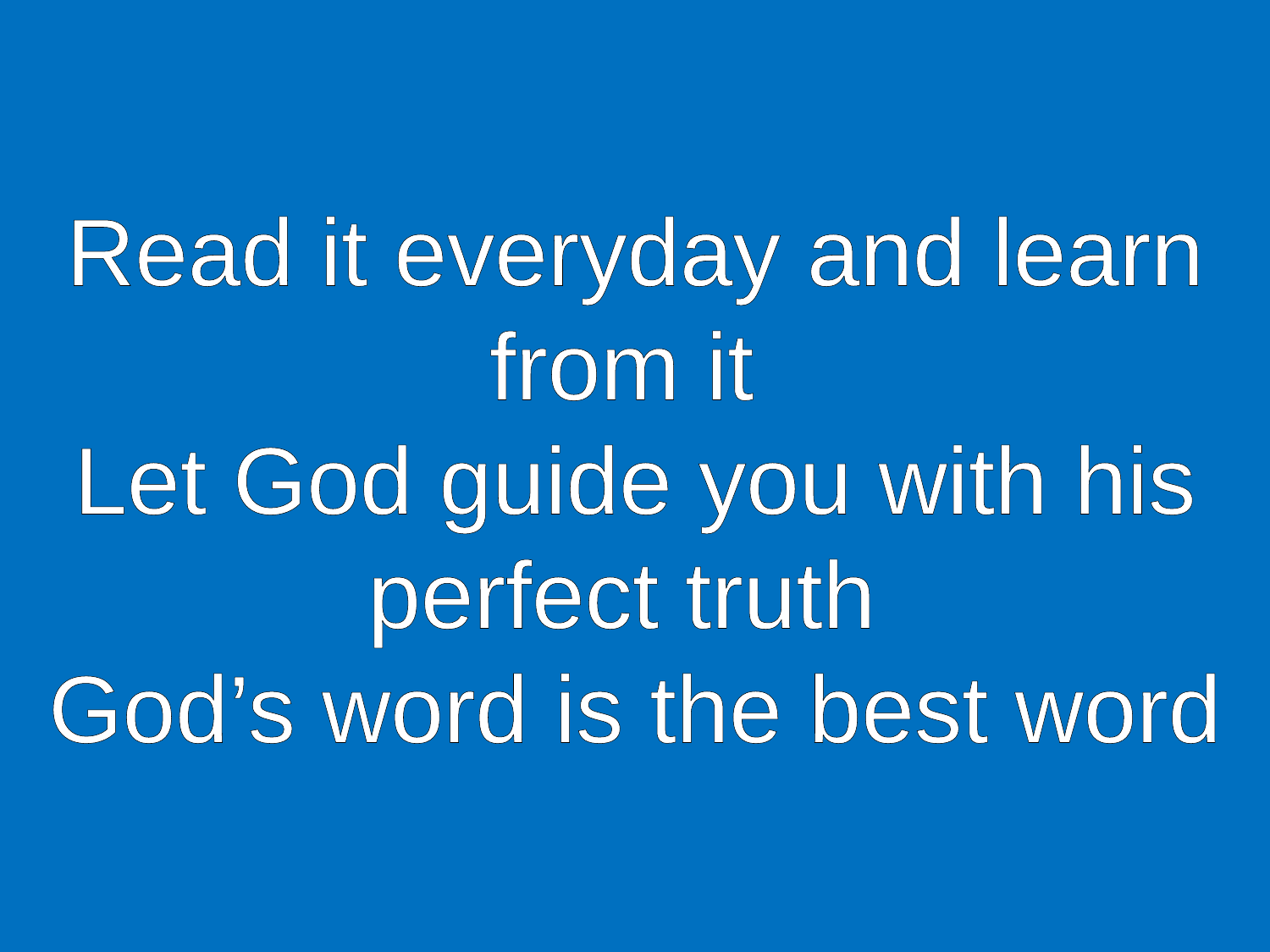

# Read it everyday and learn from it Let God guide you with his perfect truth God’s word is the best word